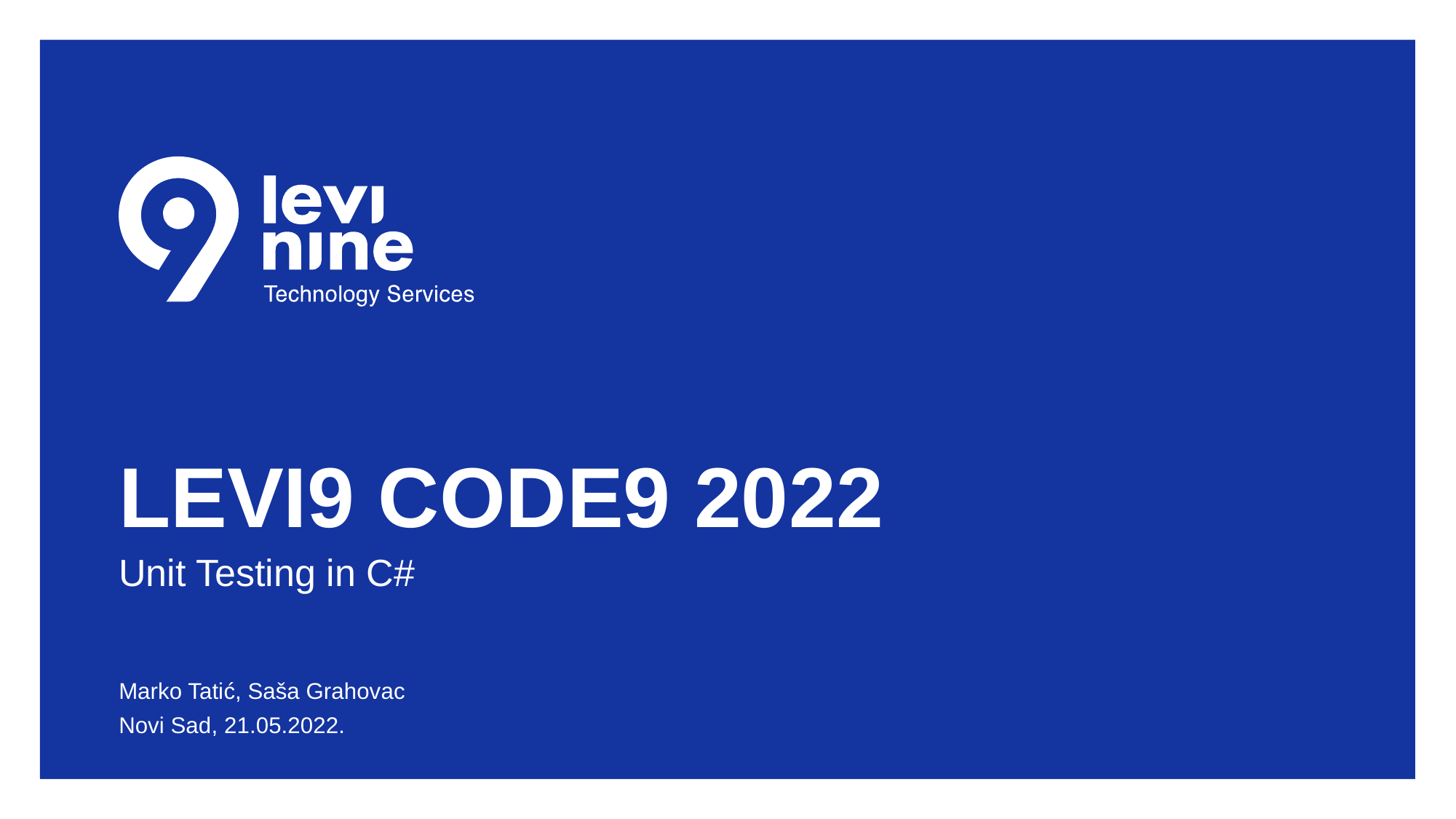

# Levi9 CODE9 2022
Unit Testing in C#
Marko Tatić, Saša Grahovac
Novi Sad, 21.05.2022.